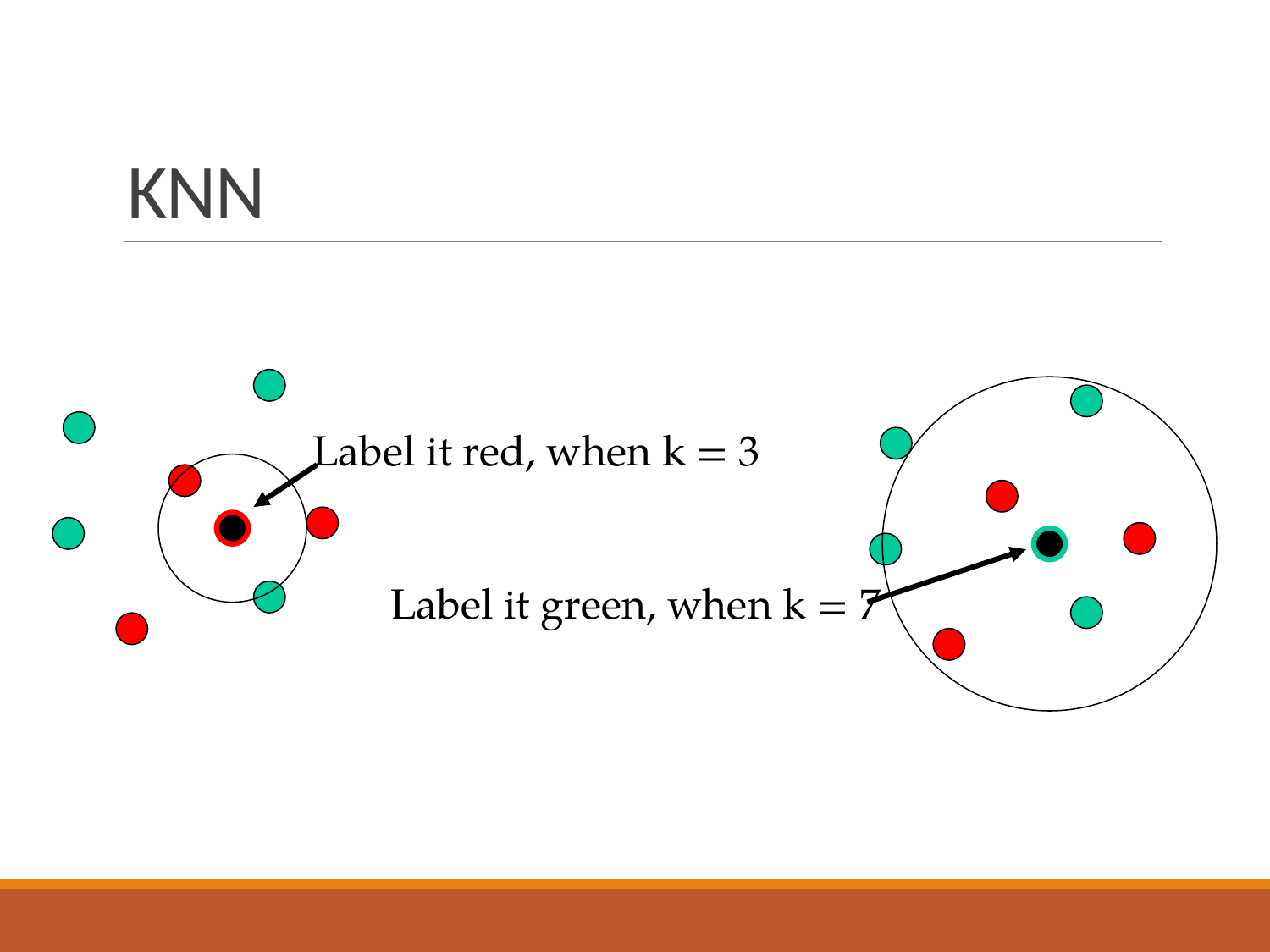

# KNN

Label it red, when k = 3

Label it green, when k = 7